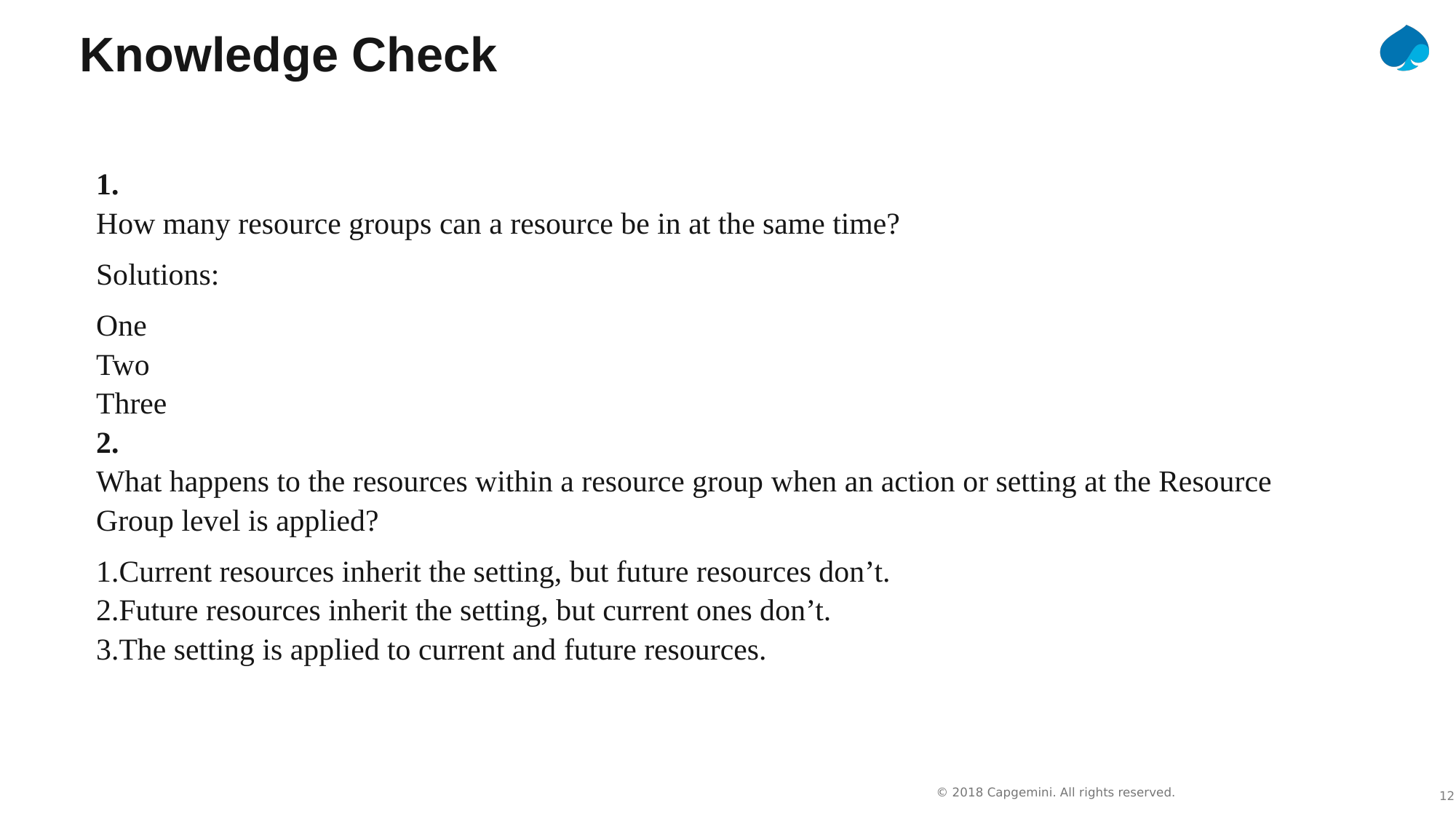

Knowledge Check

1.
How many resource groups can a resource be in at the same time?
Solutions:
One
Two
Three
2.
What happens to the resources within a resource group when an action or setting at the Resource Group level is applied?
1.Current resources inherit the setting, but future resources don’t.
2.Future resources inherit the setting, but current ones don’t.
3.The setting is applied to current and future resources.